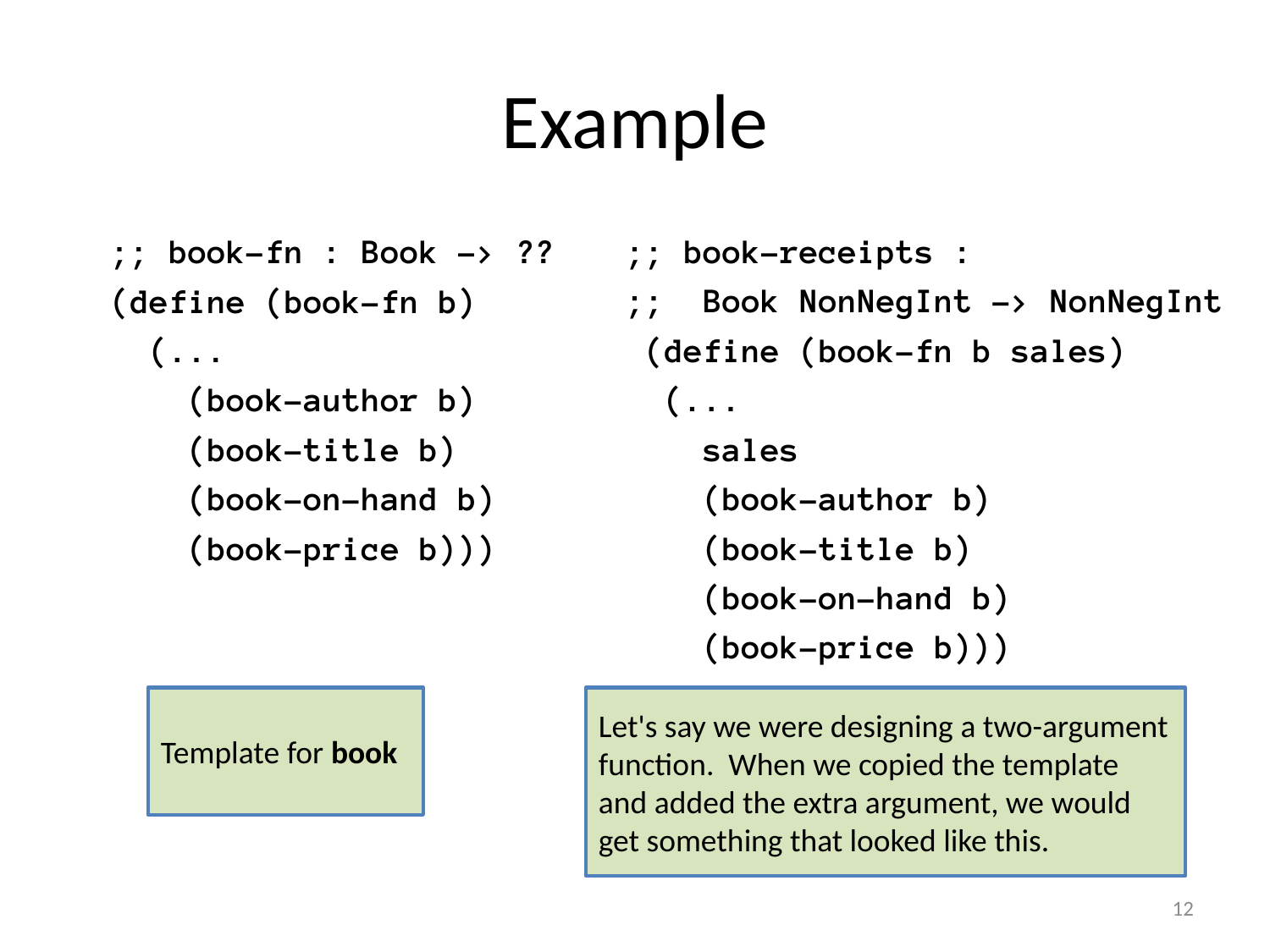

# Example
;; book-fn : Book -> ??
(define (book-fn b)
  (...
    (book-author b)
    (book-title b)
    (book-on-hand b)
    (book-price b)))
;; book-receipts :
;;  Book NonNegInt -> NonNegInt
 (define (book-fn b sales)
  (...
    sales
    (book-author b)
    (book-title b)
    (book-on-hand b)
    (book-price b)))
Let's say we were designing a two-argument function.  When we copied the template and added the extra argument, we would get something that looked like this.
Template for book
12